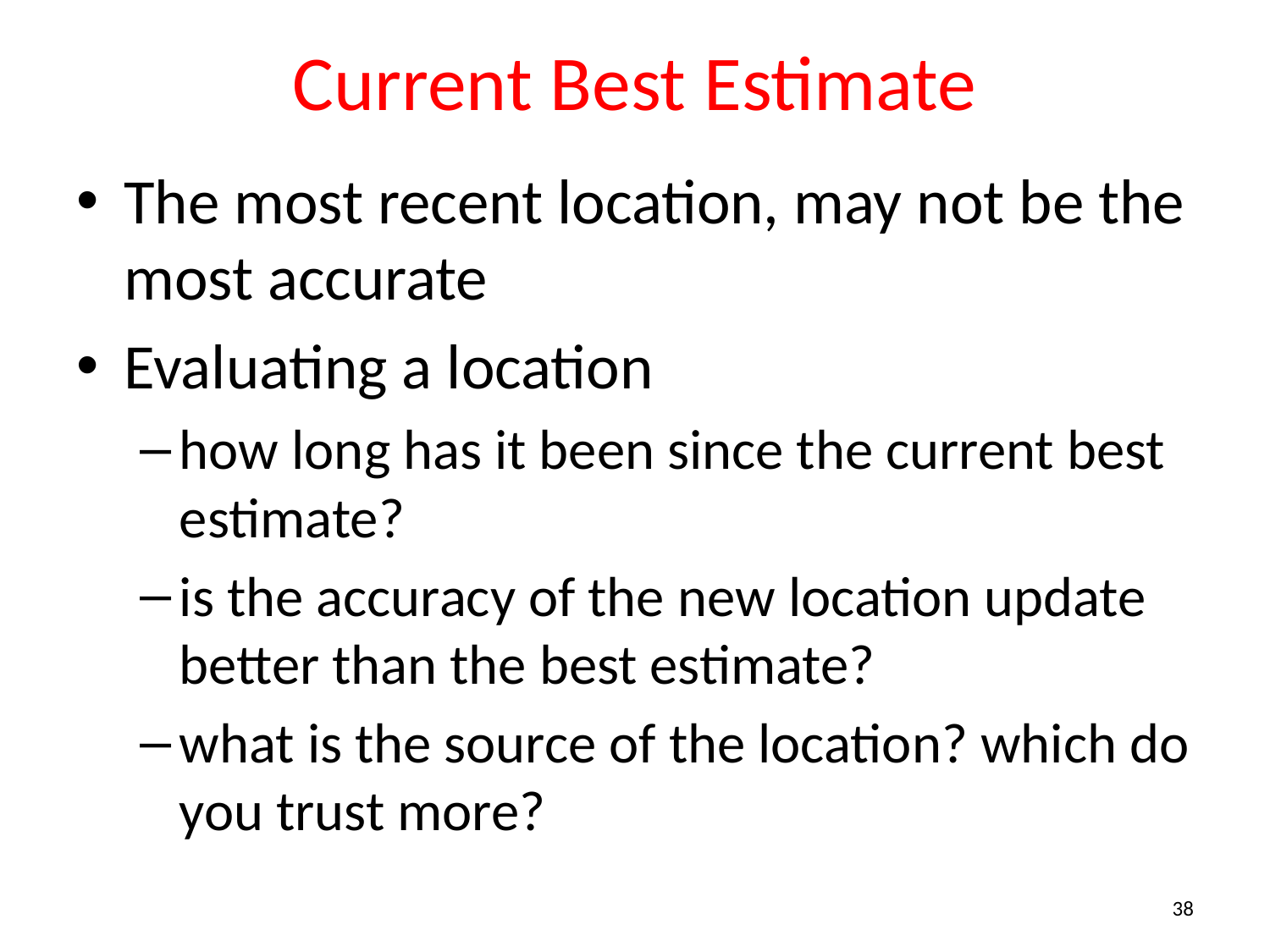

# Current Best Estimate
The most recent location, may not be the most accurate
Evaluating a location
how long has it been since the current best estimate?
is the accuracy of the new location update better than the best estimate?
what is the source of the location? which do you trust more?
38